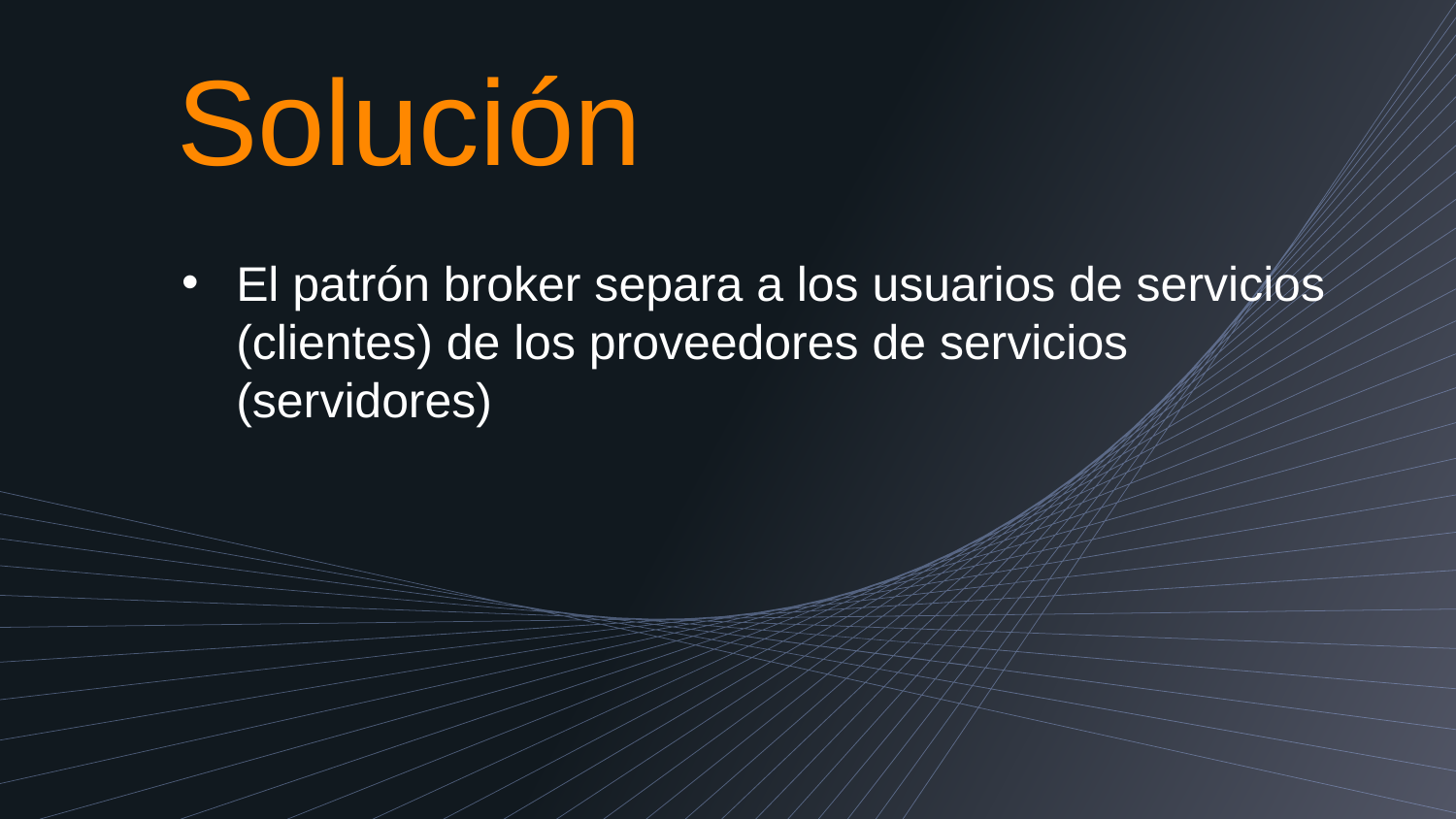

# Solución
El patrón broker separa a los usuarios de servicios (clientes) de los proveedores de servicios (servidores)